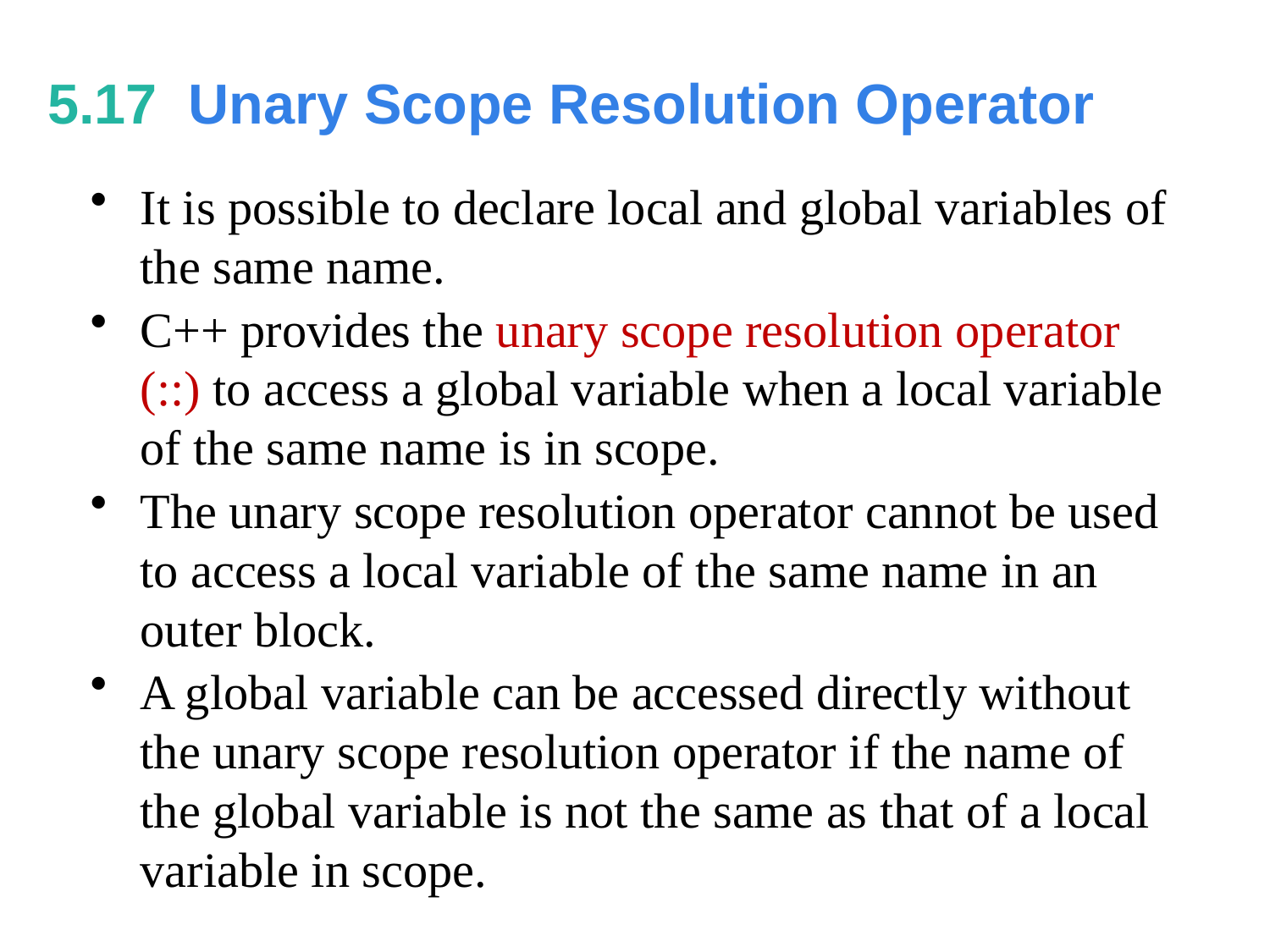

# 5.17  Unary Scope Resolution Operator
It is possible to declare local and global variables of the same name.
C++ provides the unary scope resolution operator (::) to access a global variable when a local variable of the same name is in scope.
The unary scope resolution operator cannot be used to access a local variable of the same name in an outer block.
A global variable can be accessed directly without the unary scope resolution operator if the name of the global variable is not the same as that of a local variable in scope.